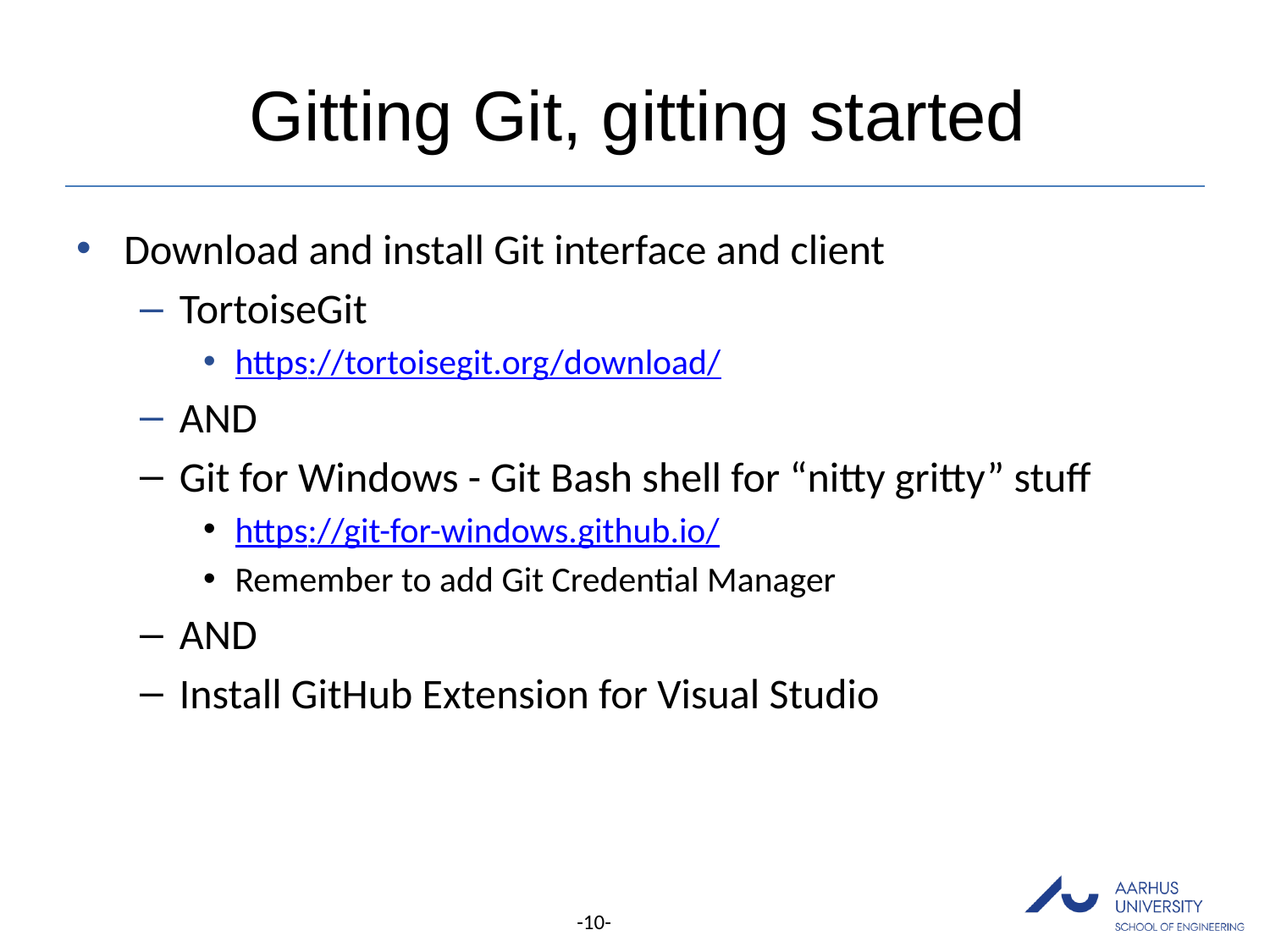

# Gitting Git, gitting started
Download and install Git interface and client
TortoiseGit
https://tortoisegit.org/download/
AND
Git for Windows - Git Bash shell for “nitty gritty” stuff
https://git-for-windows.github.io/
Remember to add Git Credential Manager
AND
Install GitHub Extension for Visual Studio